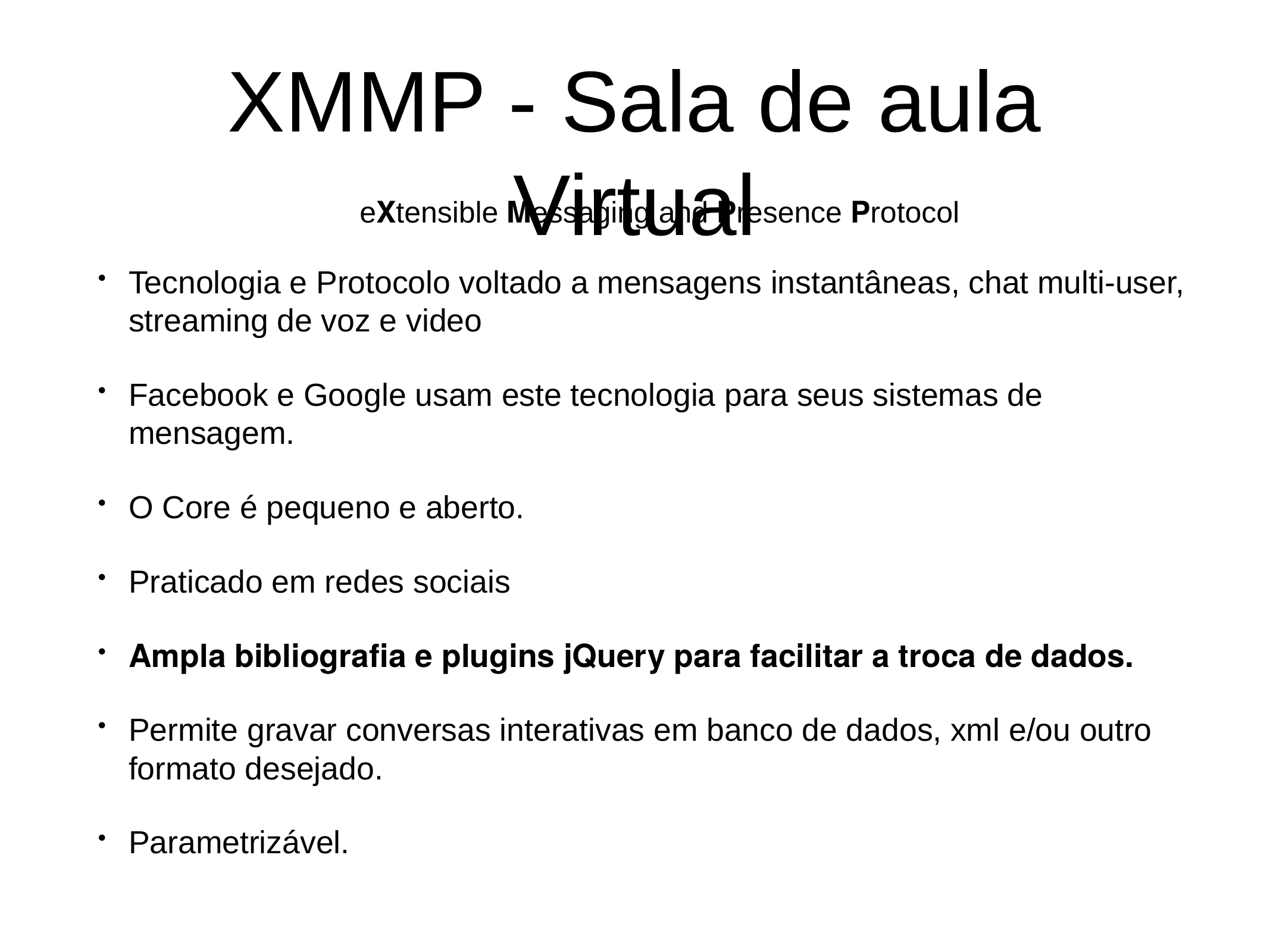

# XMMP - Sala de aula Virtual
eXtensible Messaging and Presence Protocol
Tecnologia e Protocolo voltado a mensagens instantâneas, chat multi-user, streaming de voz e video
Facebook e Google usam este tecnologia para seus sistemas de mensagem.
O Core é pequeno e aberto.
Praticado em redes sociais
Ampla bibliografia e plugins jQuery para facilitar a troca de dados.
Permite gravar conversas interativas em banco de dados, xml e/ou outro formato desejado.
Parametrizável.